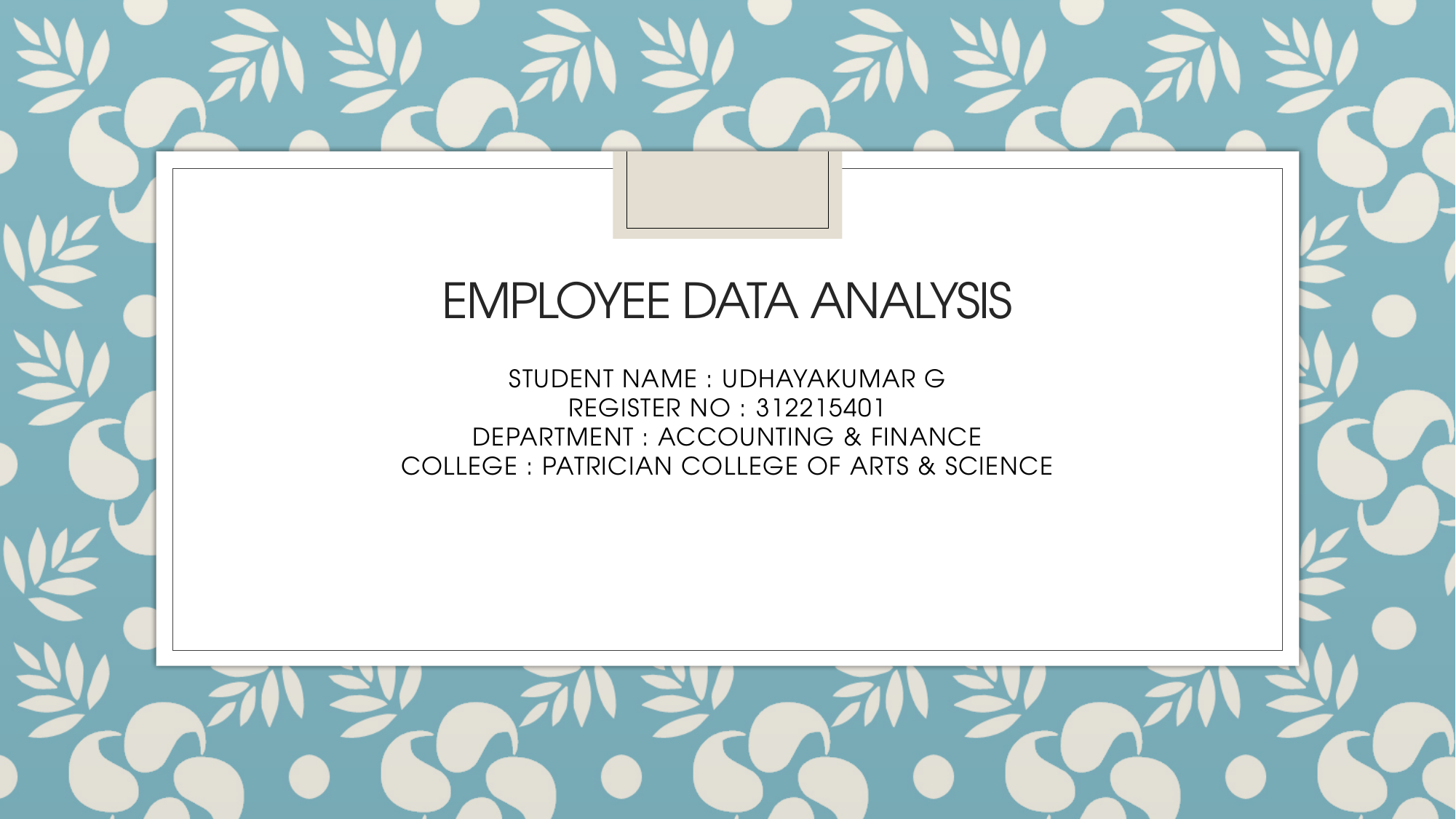

# EMPLOYEE DATA ANALYSIS
STUDENT NAME : UDHAYAKUMAR G
REGISTER NO : 312215401
DEPARTMENT : ACCOUNTING & FINANCE
COLLEGE : PATRICIAN COLLEGE OF ARTS & SCIENCE